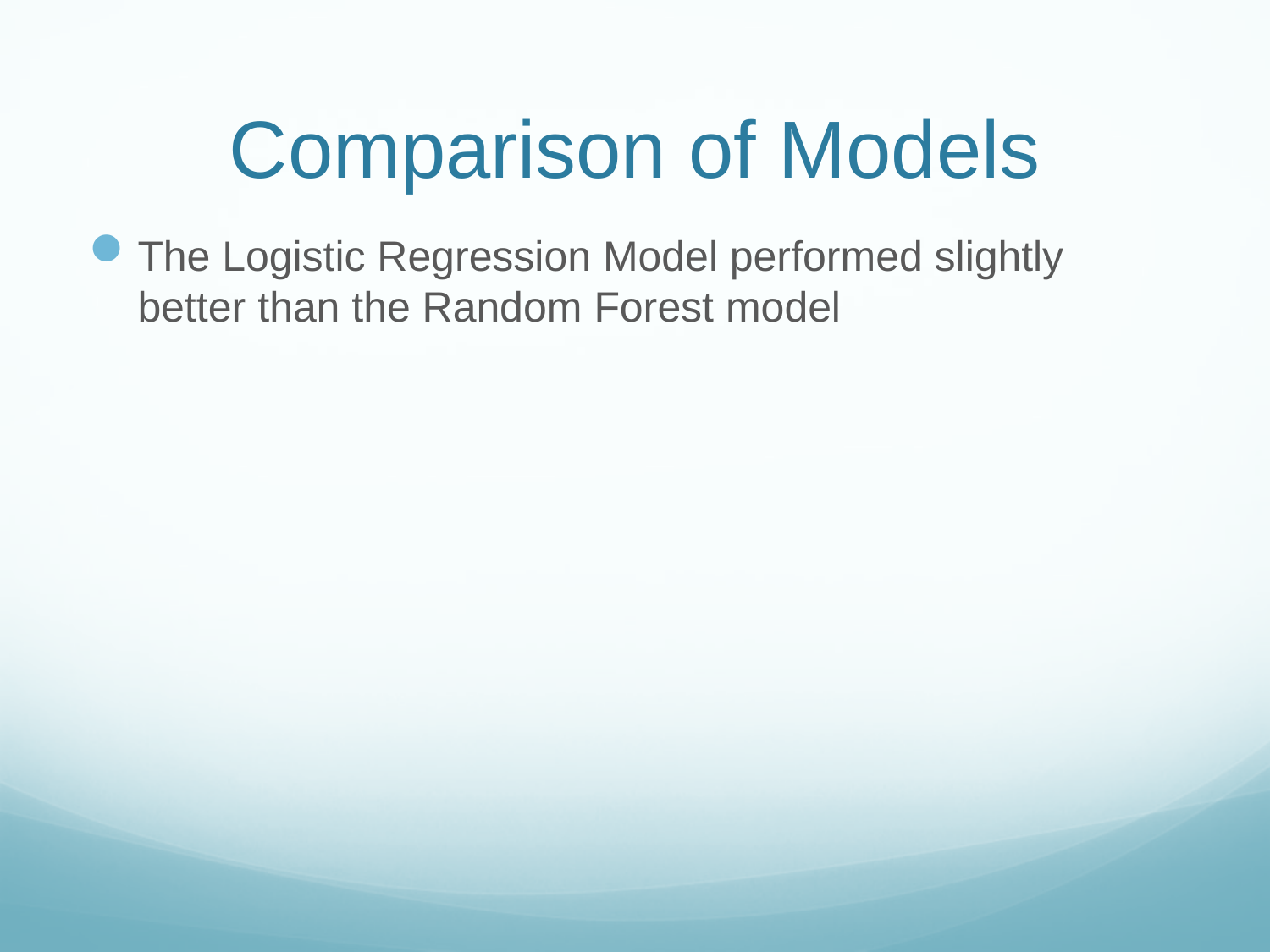

# Comparison of Models
The Logistic Regression Model performed slightly better than the Random Forest model